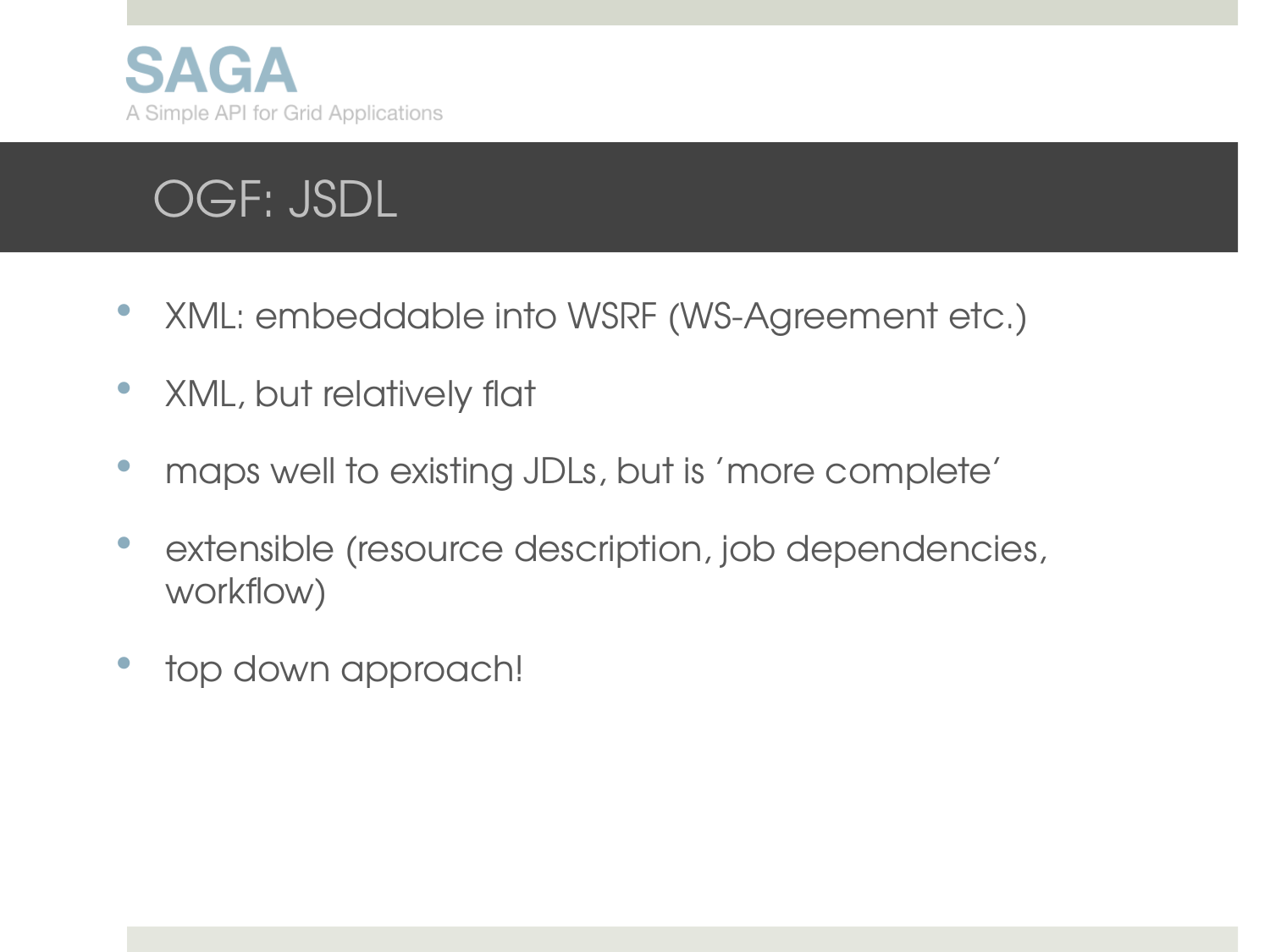

# OGF: JSDL
XML: embeddable into WSRF (WS-Agreement etc.)
XML, but relatively flat
maps well to existing JDLs, but is ’more complete’
extensible (resource description, job dependencies, workflow)
top down approach!